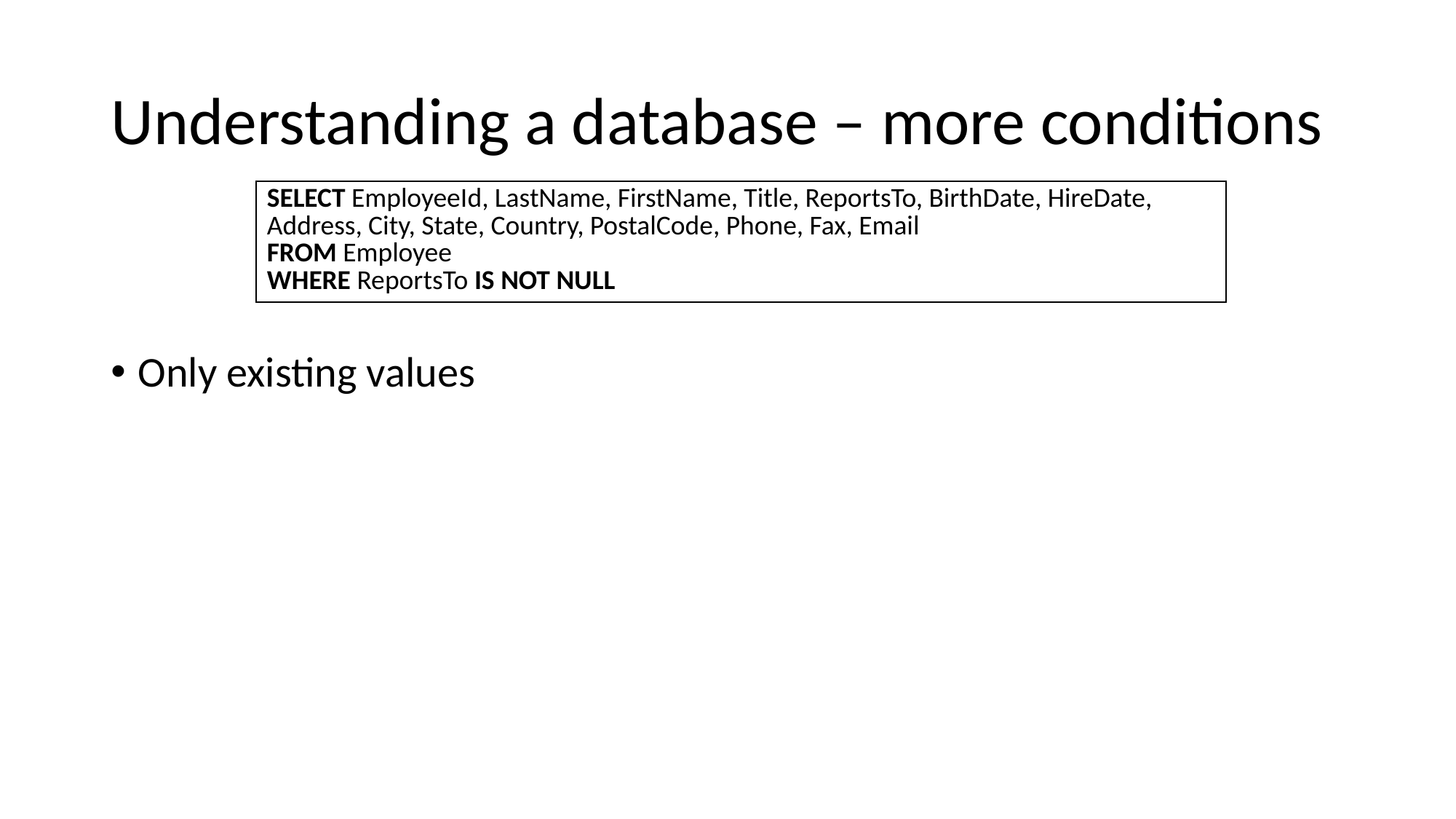

# Understanding a database – more conditions
| SELECT EmployeeId, LastName, FirstName, Title, ReportsTo, BirthDate, HireDate, Address, City, State, Country, PostalCode, Phone, Fax, Email FROM Employee WHERE ReportsTo IS NOT NULL |
| --- |

Only existing values